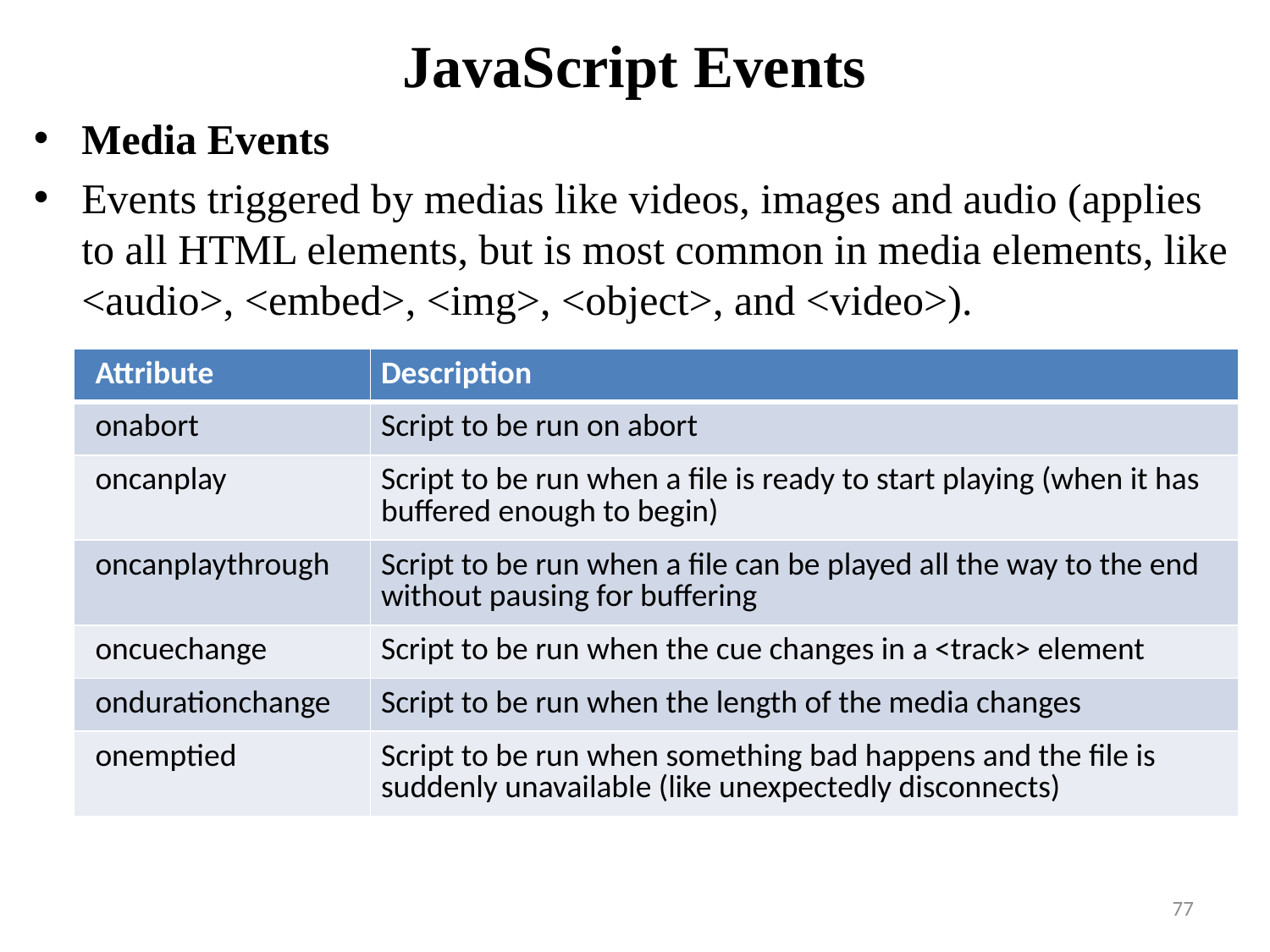

# JavaScript Events
Media Events
Events triggered by medias like videos, images and audio (applies to all HTML elements, but is most common in media elements, like <audio>, <embed>, <img>, <object>, and <video>).

| Attribute | Description |
| --- | --- |
| onabort | Script to be run on abort |
| oncanplay | Script to be run when a file is ready to start playing (when it has buffered enough to begin) |
| oncanplaythrough | Script to be run when a file can be played all the way to the end without pausing for buffering |
| oncuechange | Script to be run when the cue changes in a <track> element |
| ondurationchange | Script to be run when the length of the media changes |
| onemptied | Script to be run when something bad happens and the file is suddenly unavailable (like unexpectedly disconnects) |

77